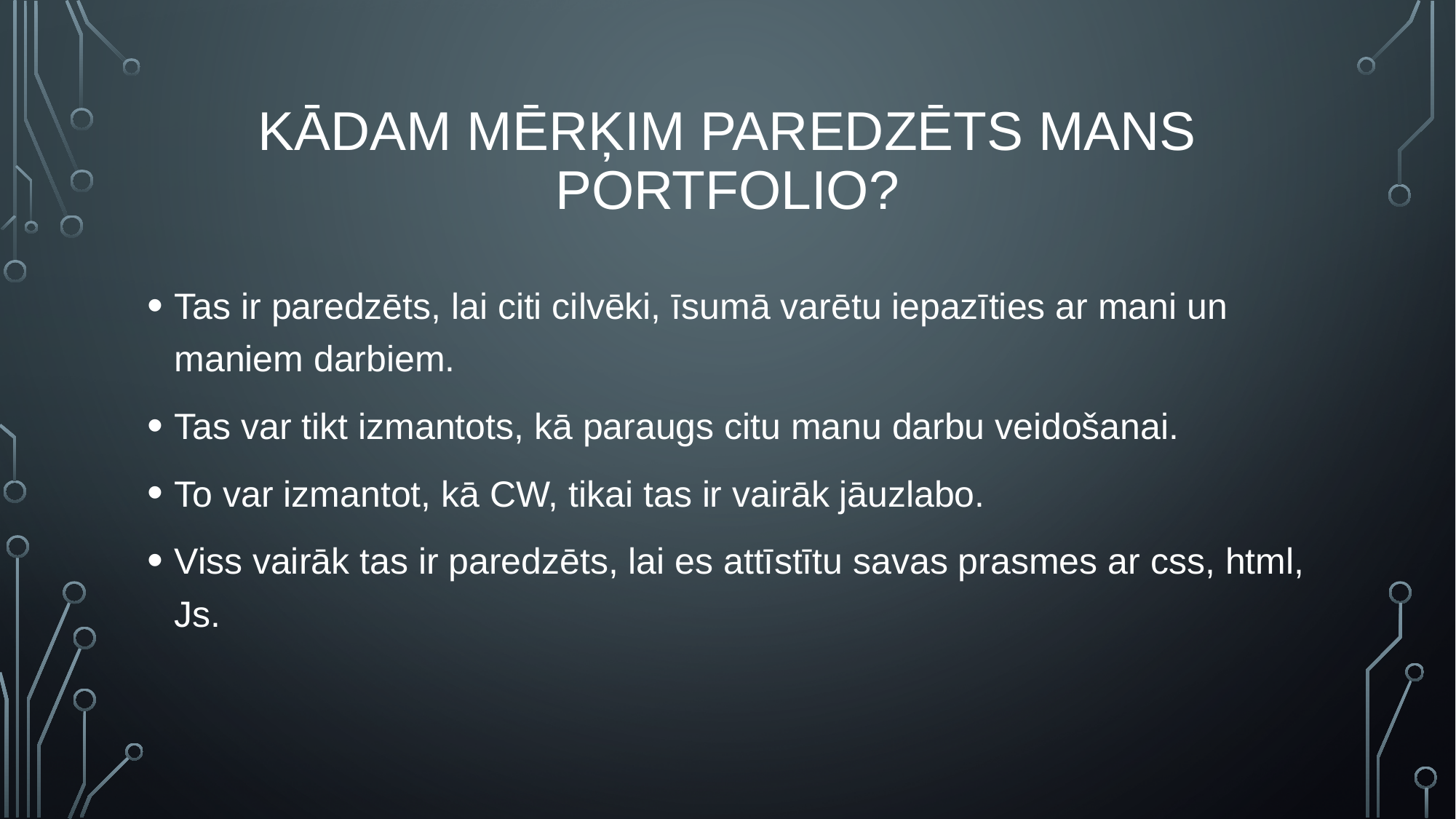

# Kādam mērķim paredzēts mans portfolio?
Tas ir paredzēts, lai citi cilvēki, īsumā varētu iepazīties ar mani un maniem darbiem.
Tas var tikt izmantots, kā paraugs citu manu darbu veidošanai.
To var izmantot, kā CW, tikai tas ir vairāk jāuzlabo.
Viss vairāk tas ir paredzēts, lai es attīstītu savas prasmes ar css, html, Js.